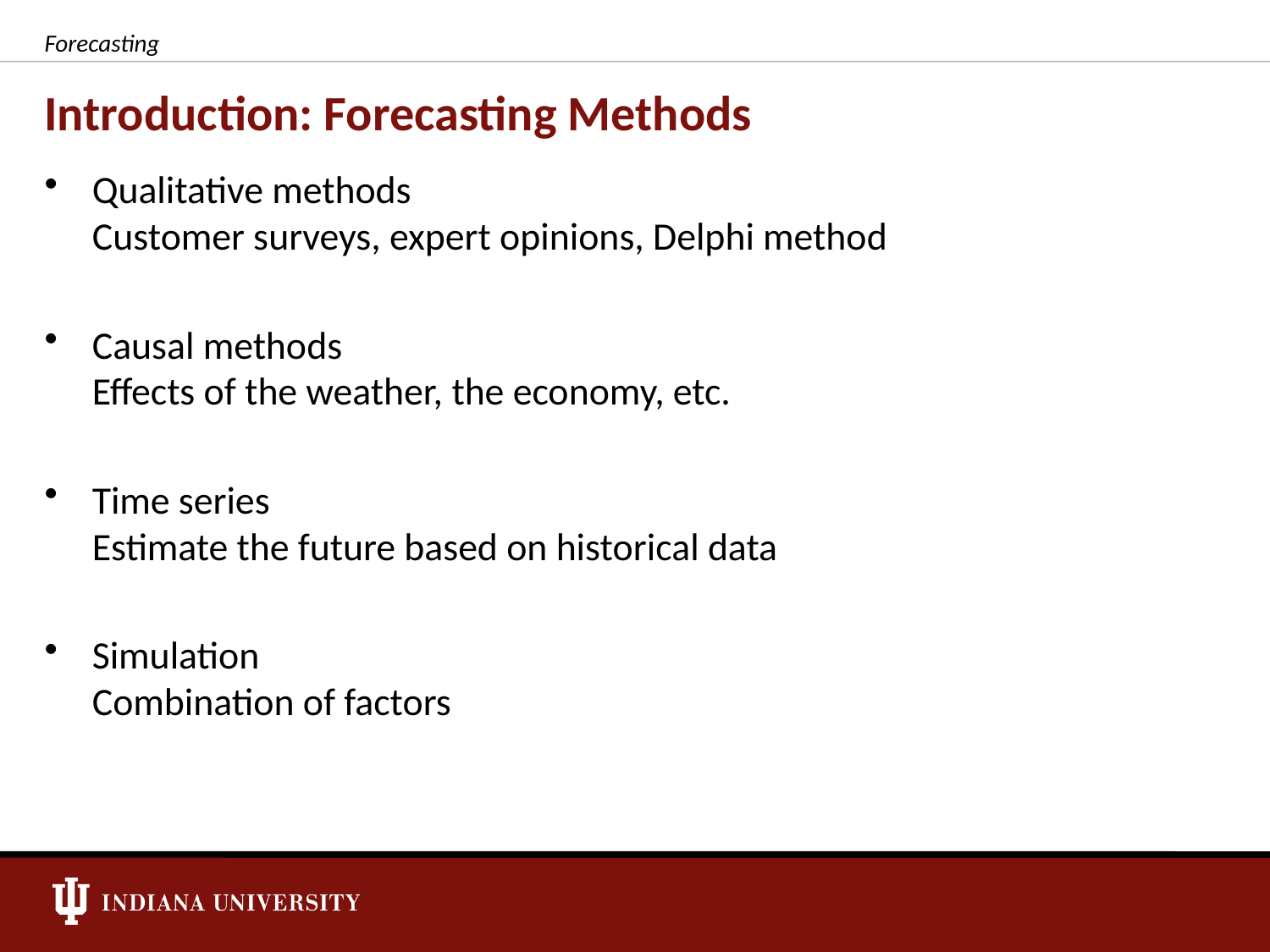

Forecasting
# Introduction: Forecasting Methods
Qualitative methods
Customer surveys, expert opinions, Delphi method

Causal methods
Effects of the weather, the economy, etc.

Time series
Estimate the future based on historical data

Simulation
Combination of factors